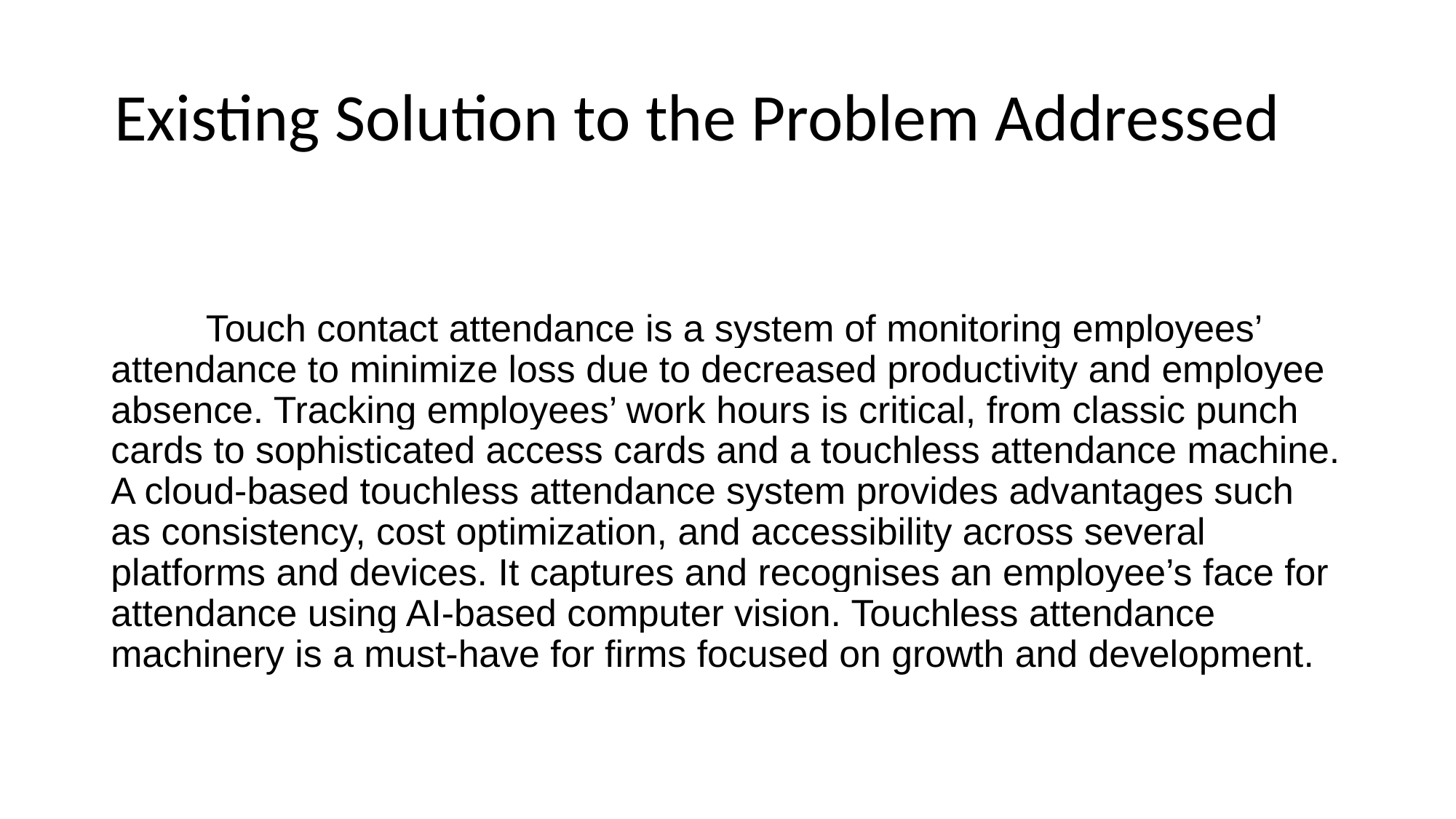

# Existing Solution to the Problem Addressed

         Touch contact attendance is a system of monitoring employees’ attendance to minimize loss due to decreased productivity and employee absence. Tracking employees’ work hours is critical, from classic punch cards to sophisticated access cards and a touchless attendance machine. A cloud-based touchless attendance system provides advantages such as consistency, cost optimization, and accessibility across several platforms and devices. It captures and recognises an employee’s face for attendance using AI-based computer vision. Touchless attendance machinery is a must-have for firms focused on growth and development.